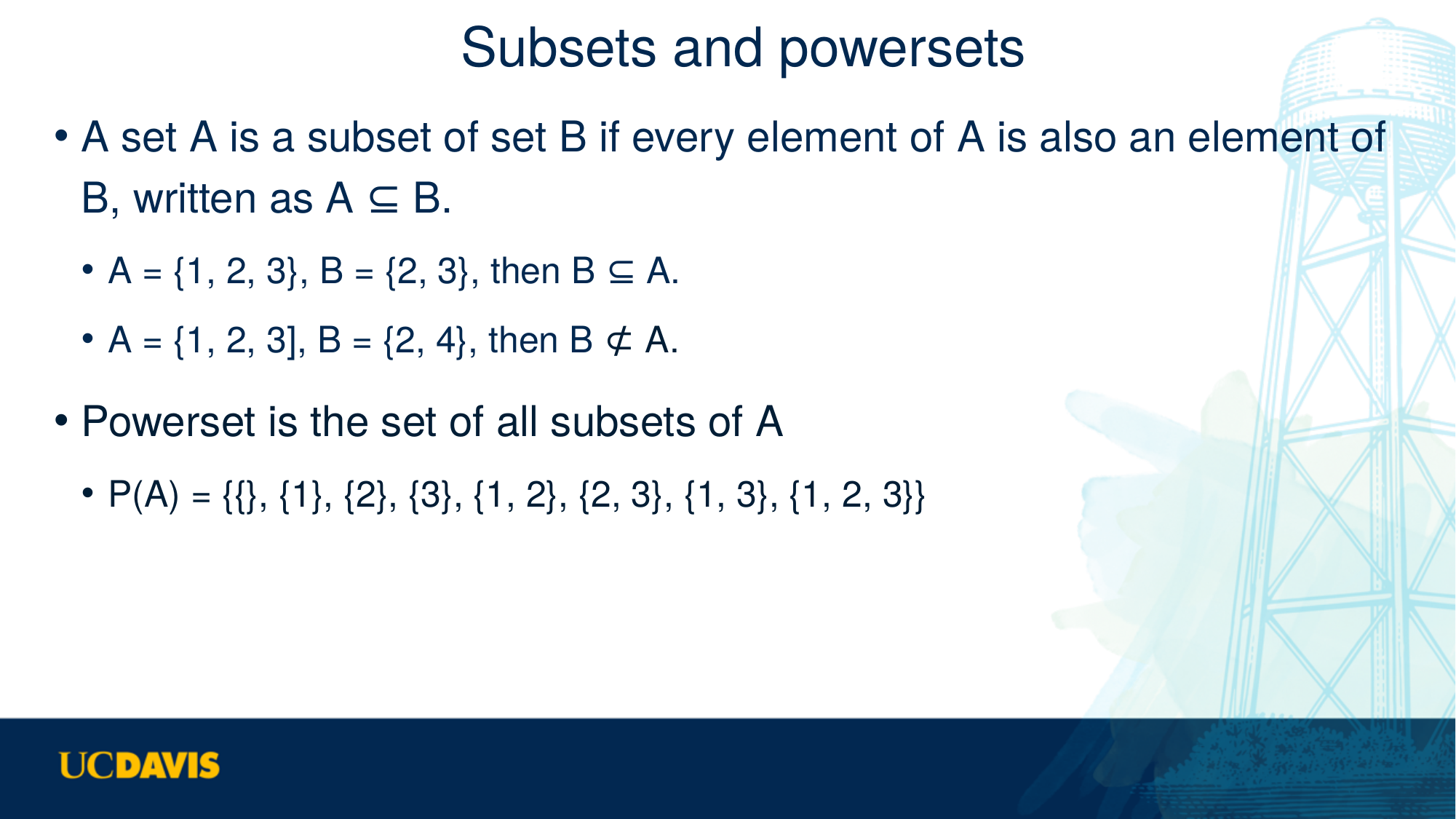

# Subsets and powersets
A set A is a subset of set B if every element of A is also an element of B, written as A ⊆ B.
A = {1, 2, 3}, B = {2, 3}, then B ⊆ A.
A = {1, 2, 3], B = {2, 4}, then B ⊄ A.
Powerset is the set of all subsets of A
P(A) = {{}, {1}, {2}, {3}, {1, 2}, {2, 3}, {1, 3}, {1, 2, 3}}